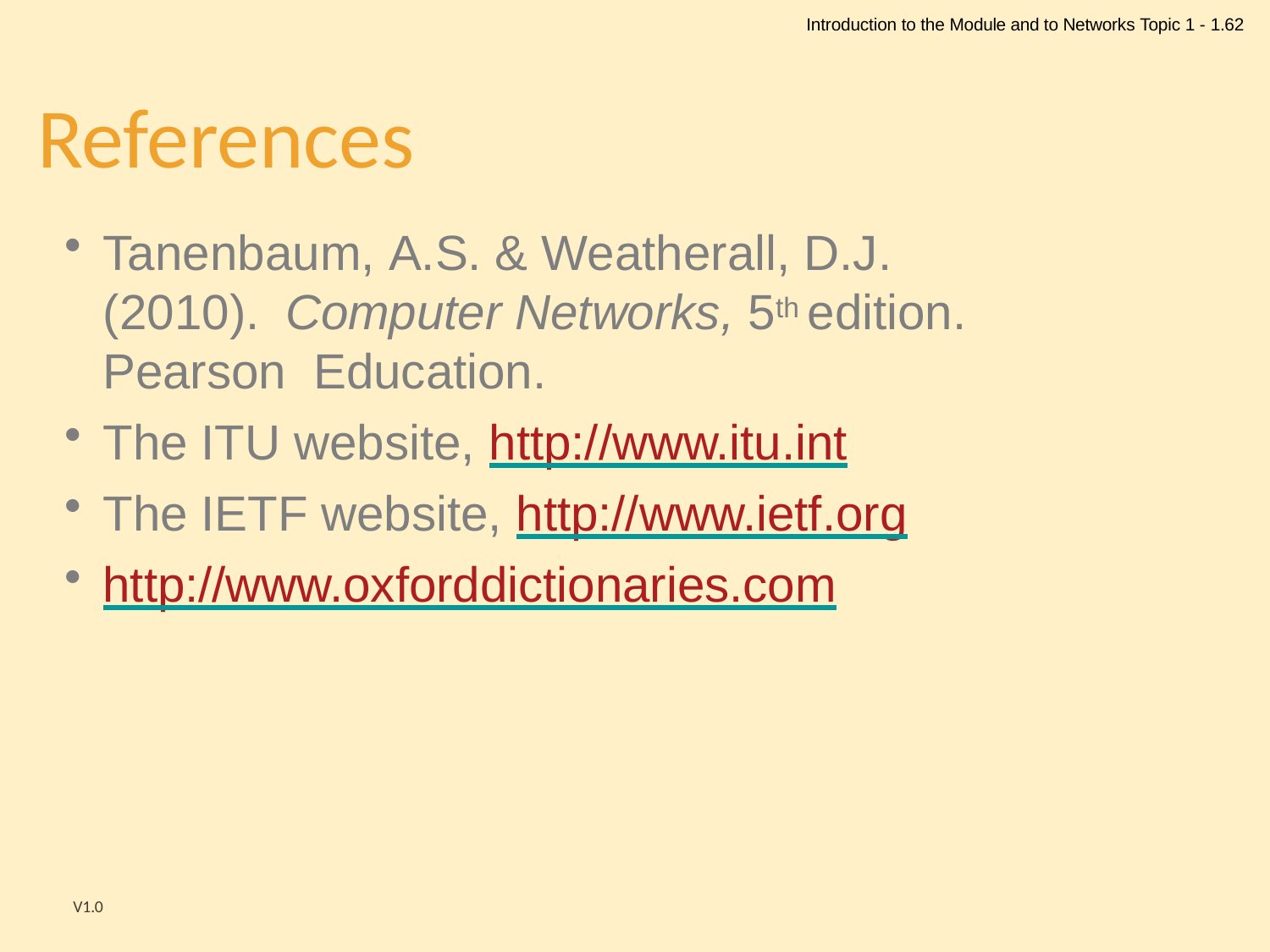

Introduction to the Module and to Networks Topic 1 - 1.62
# References
Tanenbaum, A.S. & Weatherall, D.J.	(2010).  Computer Networks, 5th edition. Pearson  Education.
The ITU website, http://www.itu.int
The IETF website, http://www.ietf.org
http://www.oxforddictionaries.com
V1.0